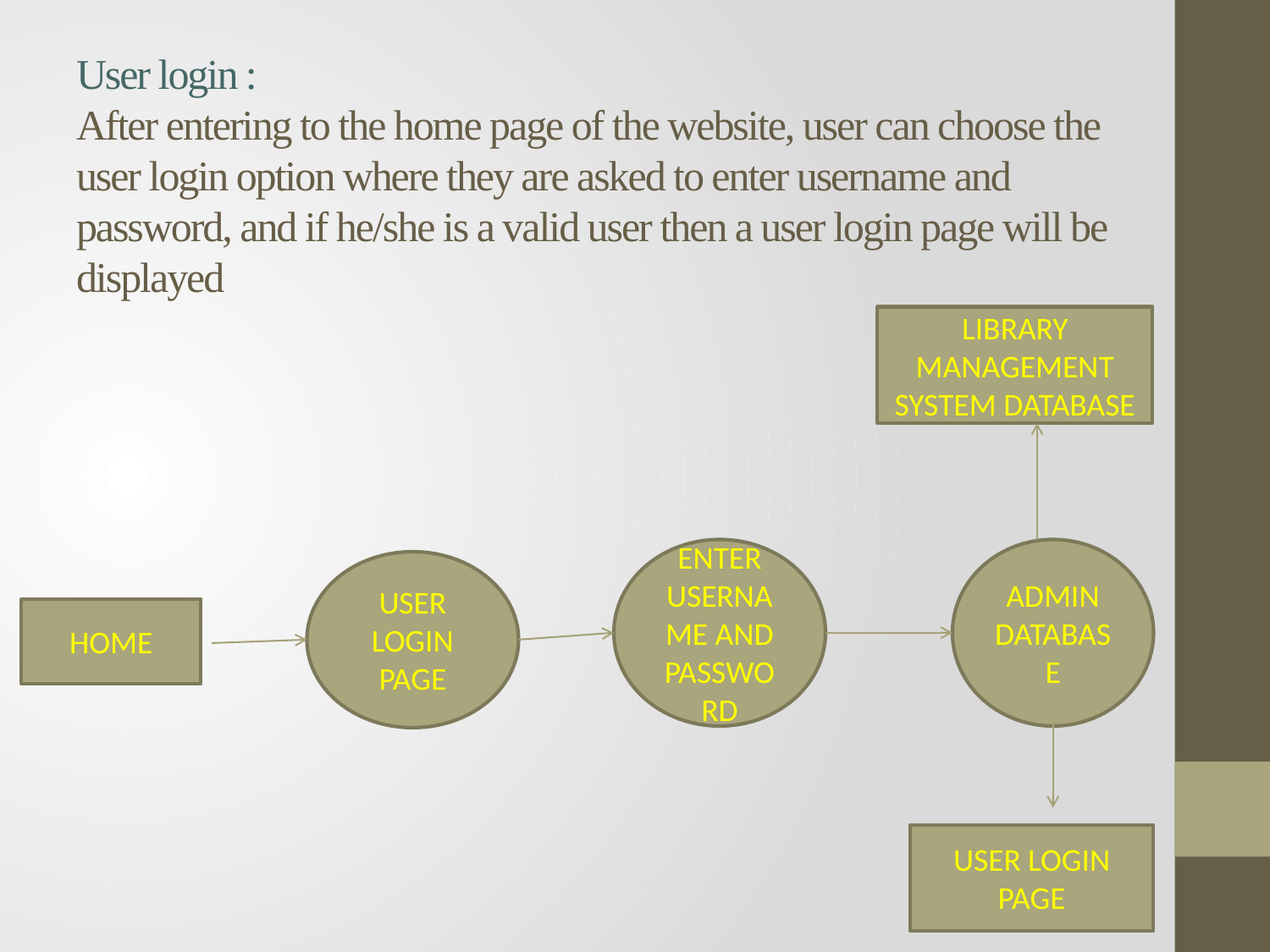

# User login : After entering to the home page of the website, user can choose the user login option where they are asked to enter username and password, and if he/she is a valid user then a user login page will be displayed

LIBRARY MANAGEMENT SYSTEM DATABASE
ENTER USERNAME AND PASSWORD
ADMIN DATABASE
USER LOGIN PAGE
HOME
USER LOGIN PAGE